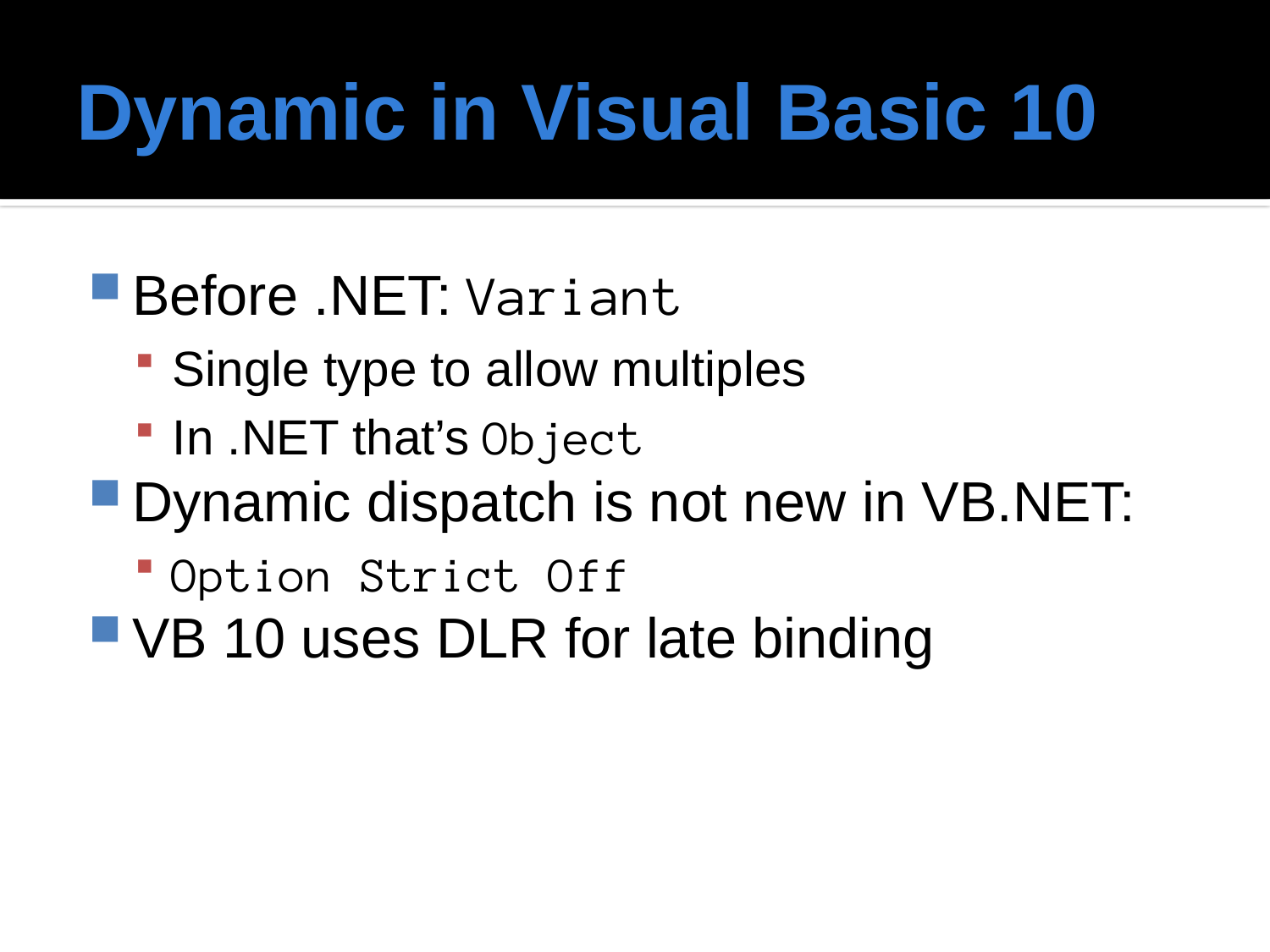

# Dynamic in Visual Basic 10
Before .NET: Variant
Single type to allow multiples
In .NET that’s Object
Dynamic dispatch is not new in VB.NET:
Option Strict Off
VB 10 uses DLR for late binding